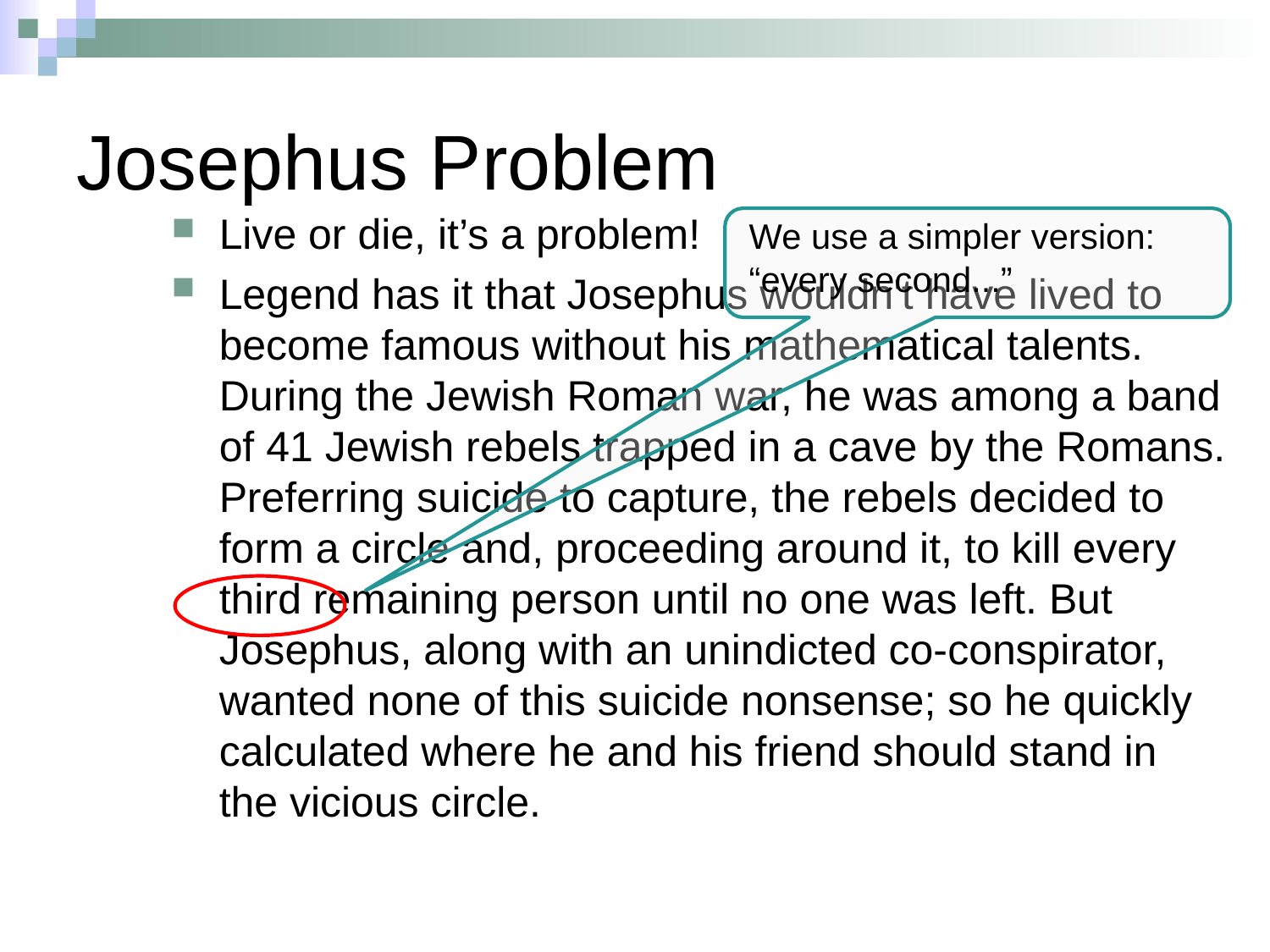

# Josephus Problem
Live or die, it’s a problem!
Legend has it that Josephus wouldn't have lived to  become famous without his mathematical talents. During the Jewish Roman war, he was among a band of 41 Jewish rebels trapped in a cave by the Romans. Preferring suicide to capture, the rebels decided to form a circle and, proceeding around it, to kill every third remaining person until no one was left. But Josephus, along with an unindicted co-conspirator, wanted none of this suicide nonsense; so he quickly calculated where he and his friend should stand in the vicious circle.

We use a simpler version: “every second...”